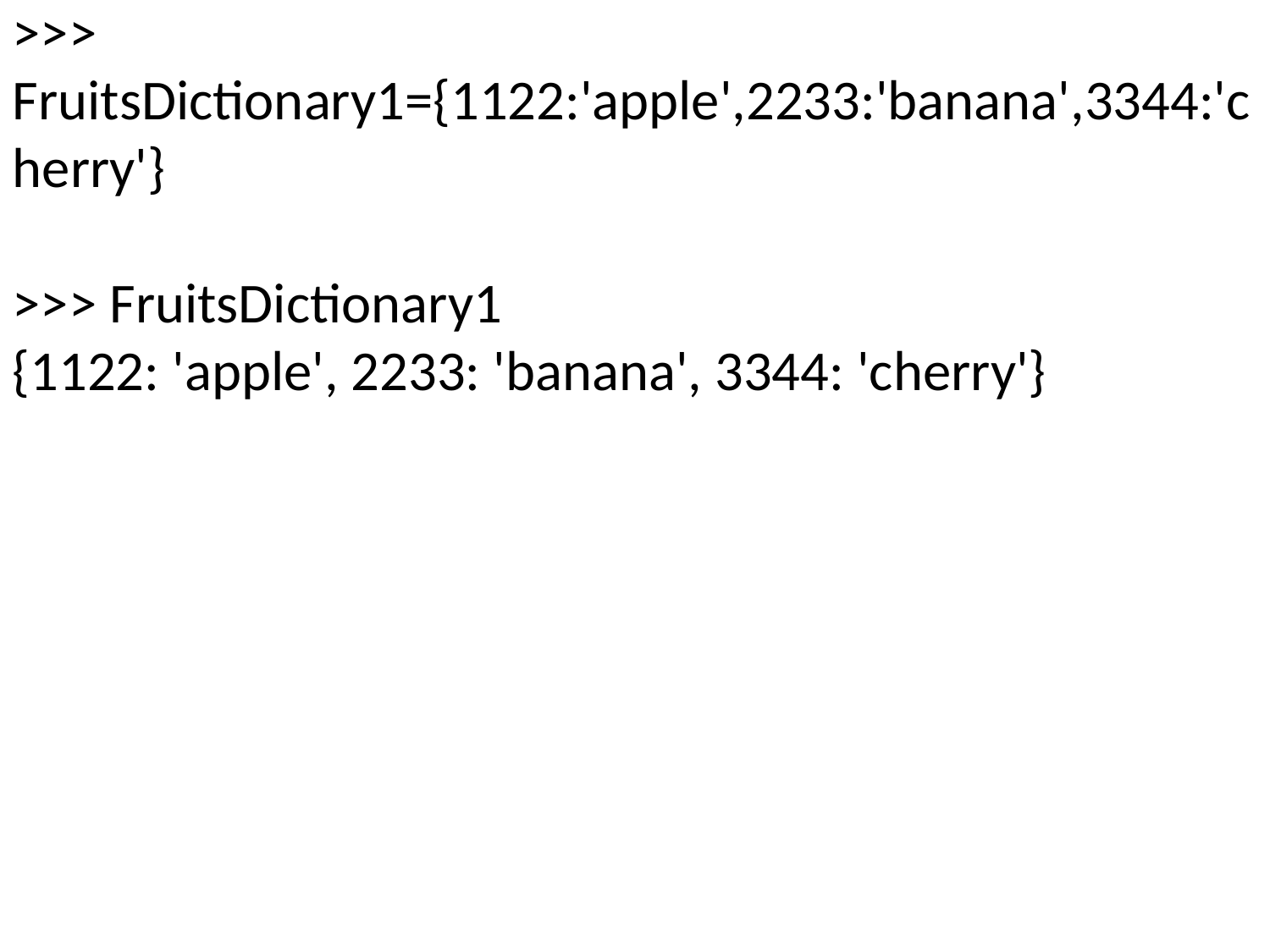

>>> FruitsDictionary1={1122:'apple',2233:'banana',3344:'cherry'}

>>> FruitsDictionary1
{1122: 'apple', 2233: 'banana', 3344: 'cherry'}